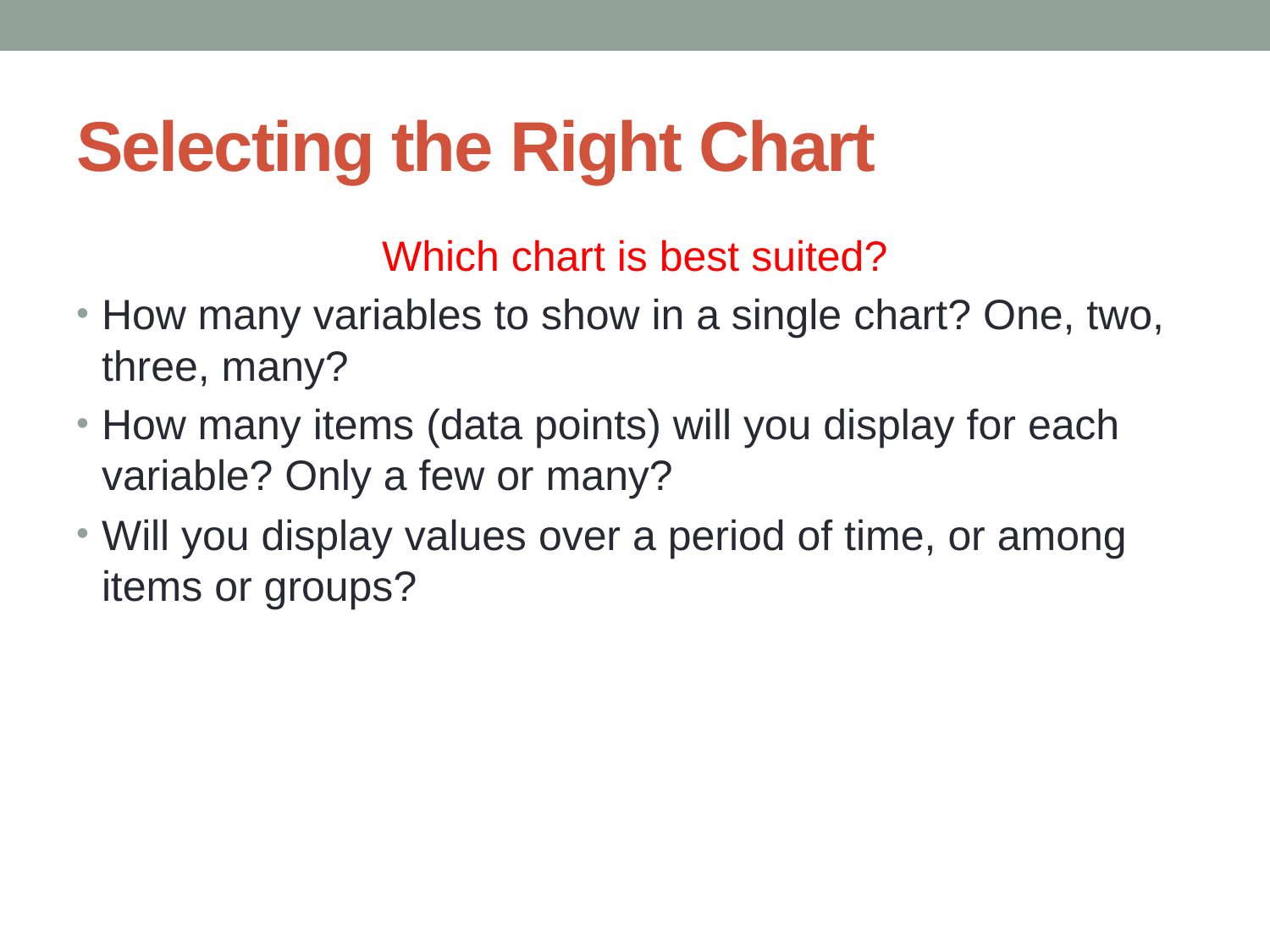

# Selecting the Right Chart
Which chart is best suited?
How many variables to show in a single chart? One, two, three, many?
How many items (data points) will you display for each variable? Only a few or many?
Will you display values over a period of time, or among items or groups?